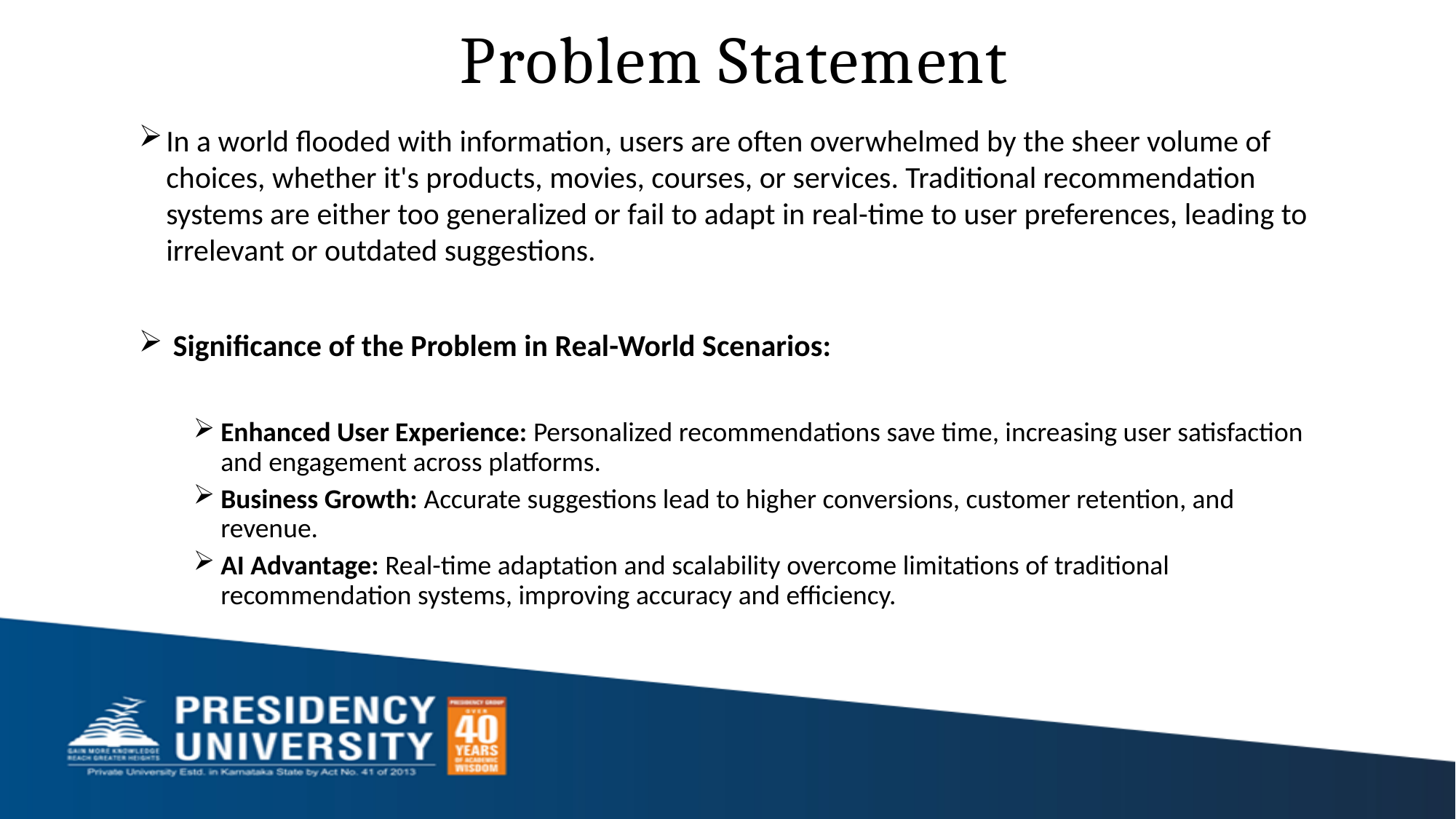

# Problem Statement
In a world flooded with information, users are often overwhelmed by the sheer volume of choices, whether it's products, movies, courses, or services. Traditional recommendation systems are either too generalized or fail to adapt in real-time to user preferences, leading to irrelevant or outdated suggestions.

 Significance of the Problem in Real-World Scenarios:

Enhanced User Experience: Personalized recommendations save time, increasing user satisfaction and engagement across platforms.
Business Growth: Accurate suggestions lead to higher conversions, customer retention, and revenue.
AI Advantage: Real-time adaptation and scalability overcome limitations of traditional recommendation systems, improving accuracy and efficiency.

Ensure your problem statement is concise, specific, and research-oriented.